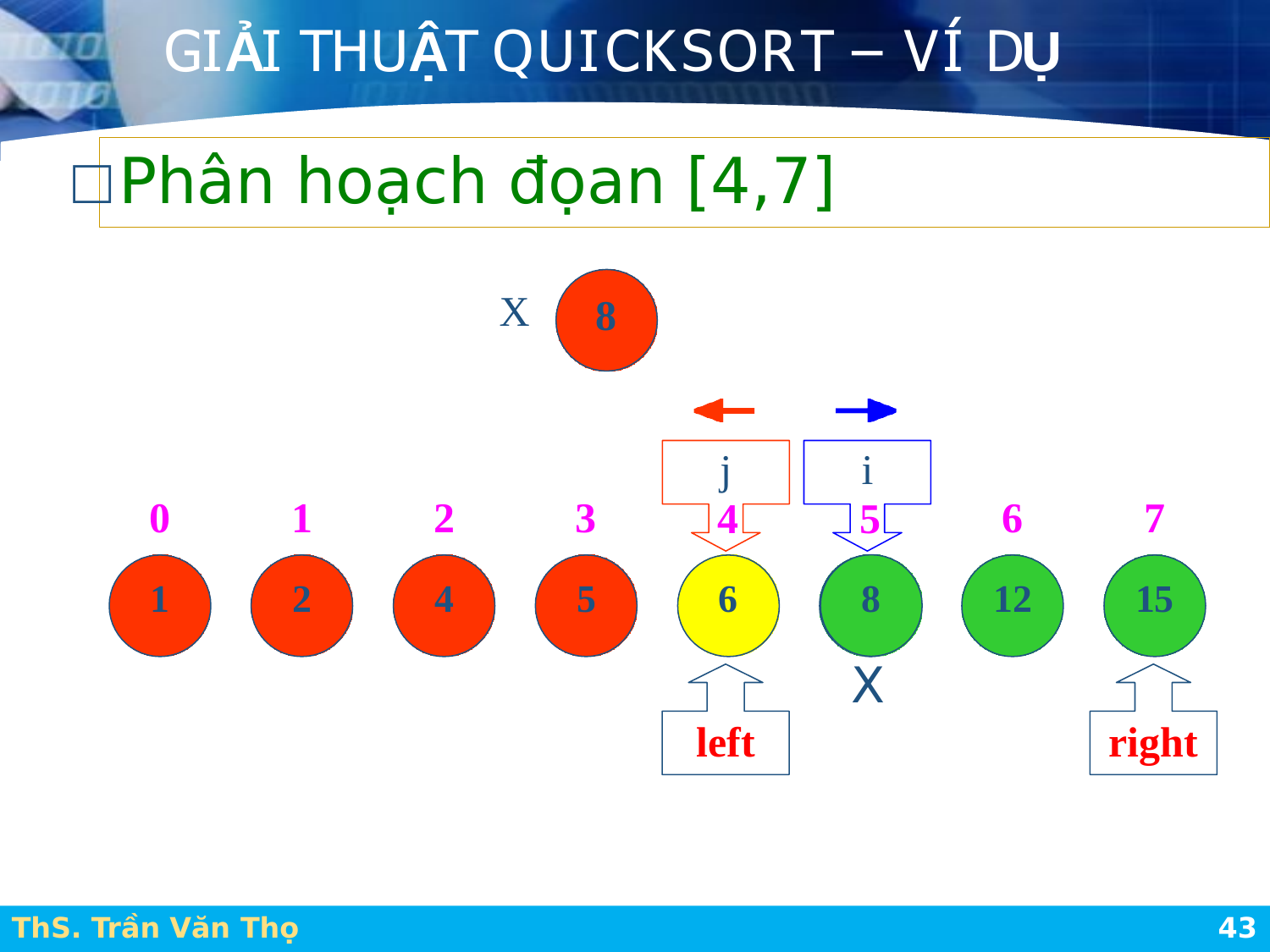

# GIẢI THUẬT QUICKSORT – VÍ DỤ

□ Phân hoạch đọan [4,7]

X
8

j
4
6
i
5
8
X
0
1
1
2
2
4
3
5
6
12
7
15

left
right
ThS. Trần Văn Thọ
43